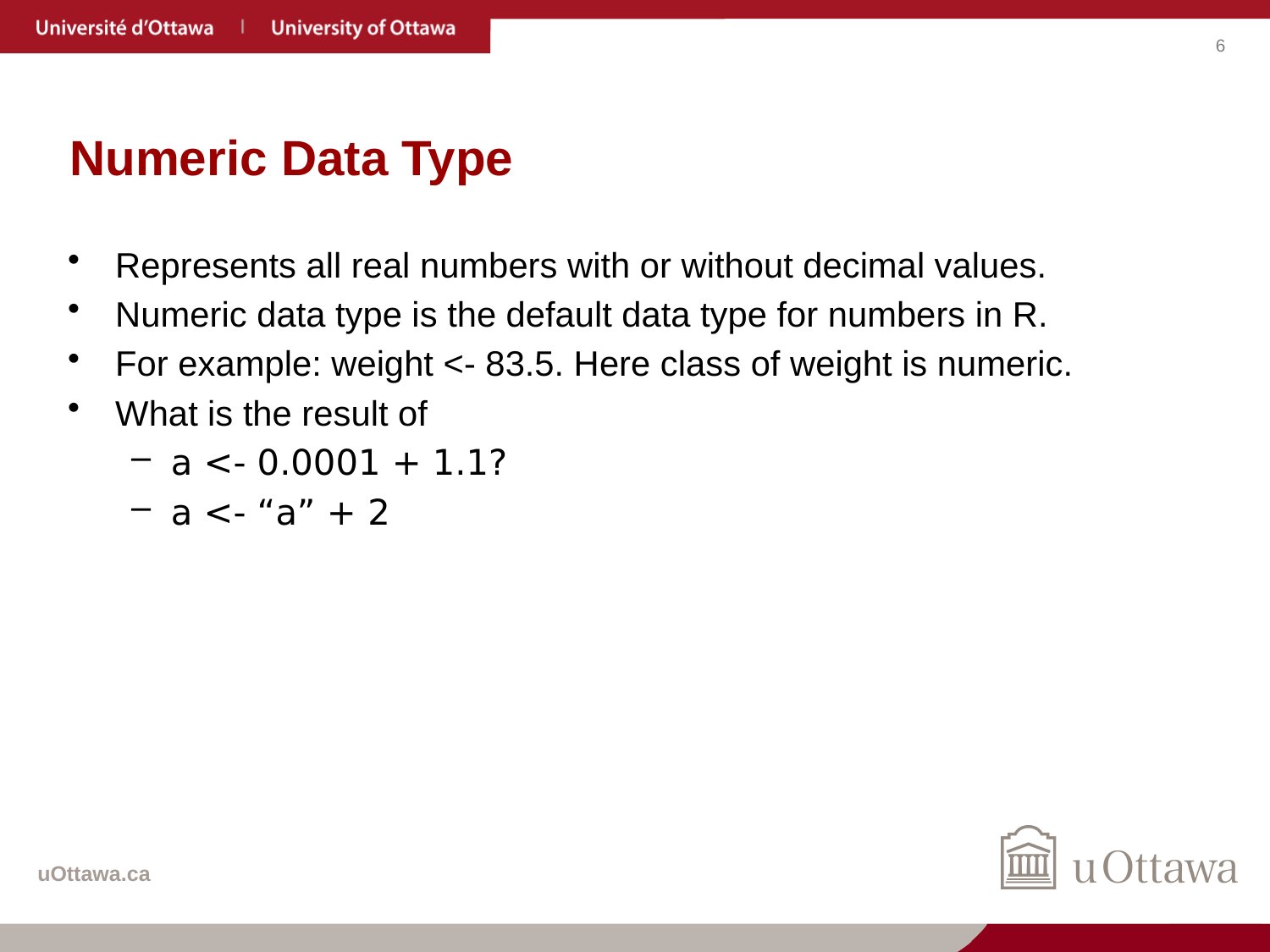

# Numeric Data Type
Represents all real numbers with or without decimal values.
Numeric data type is the default data type for numbers in R.
For example: weight <- 83.5. Here class of weight is numeric.
What is the result of
a <- 0.0001 + 1.1?
a <- “a” + 2